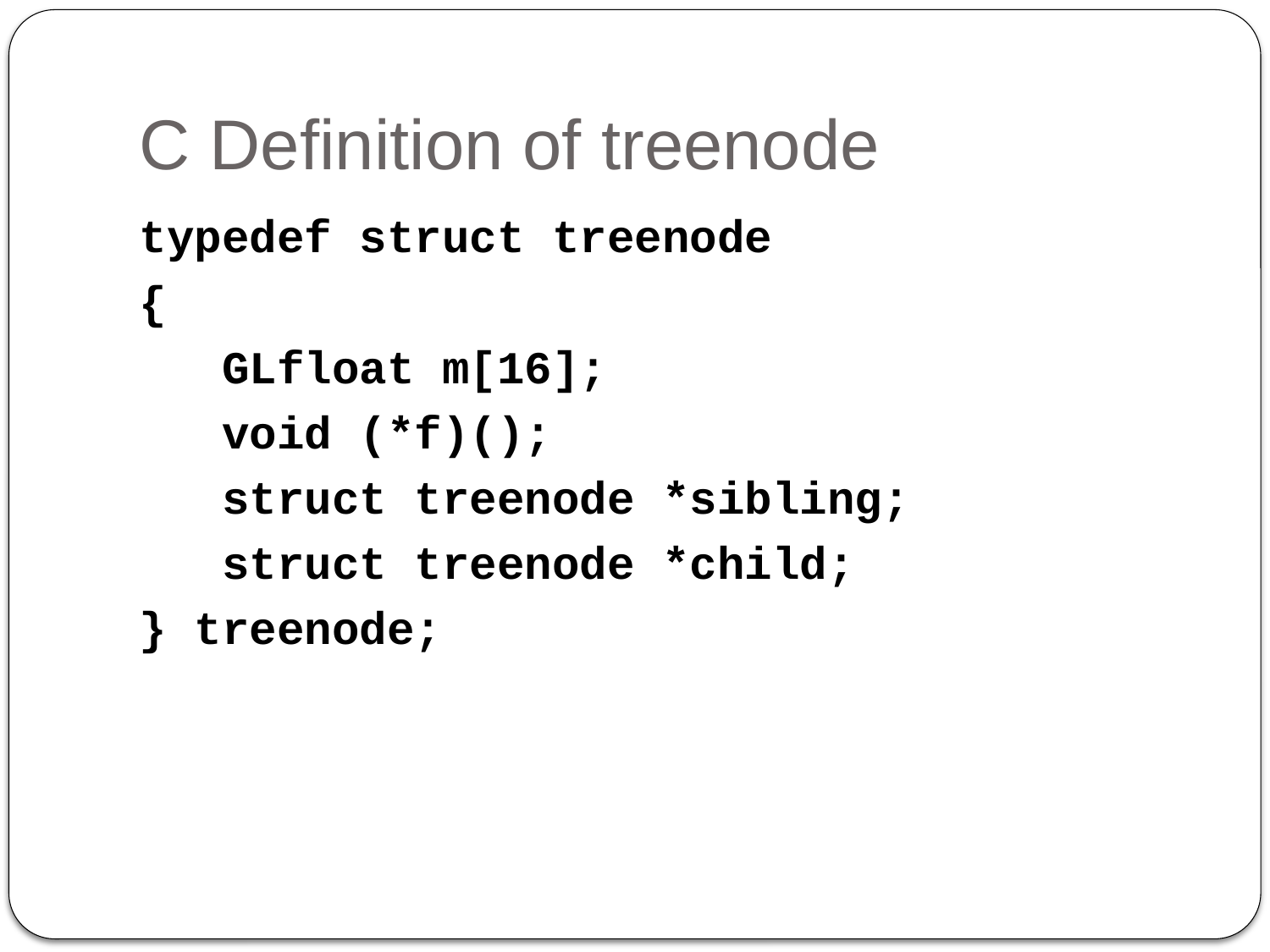

# C Definition of treenode
typedef struct treenode
{
   GLfloat m[16];
   void (*f)();
   struct treenode *sibling;
   struct treenode *child;
} treenode;